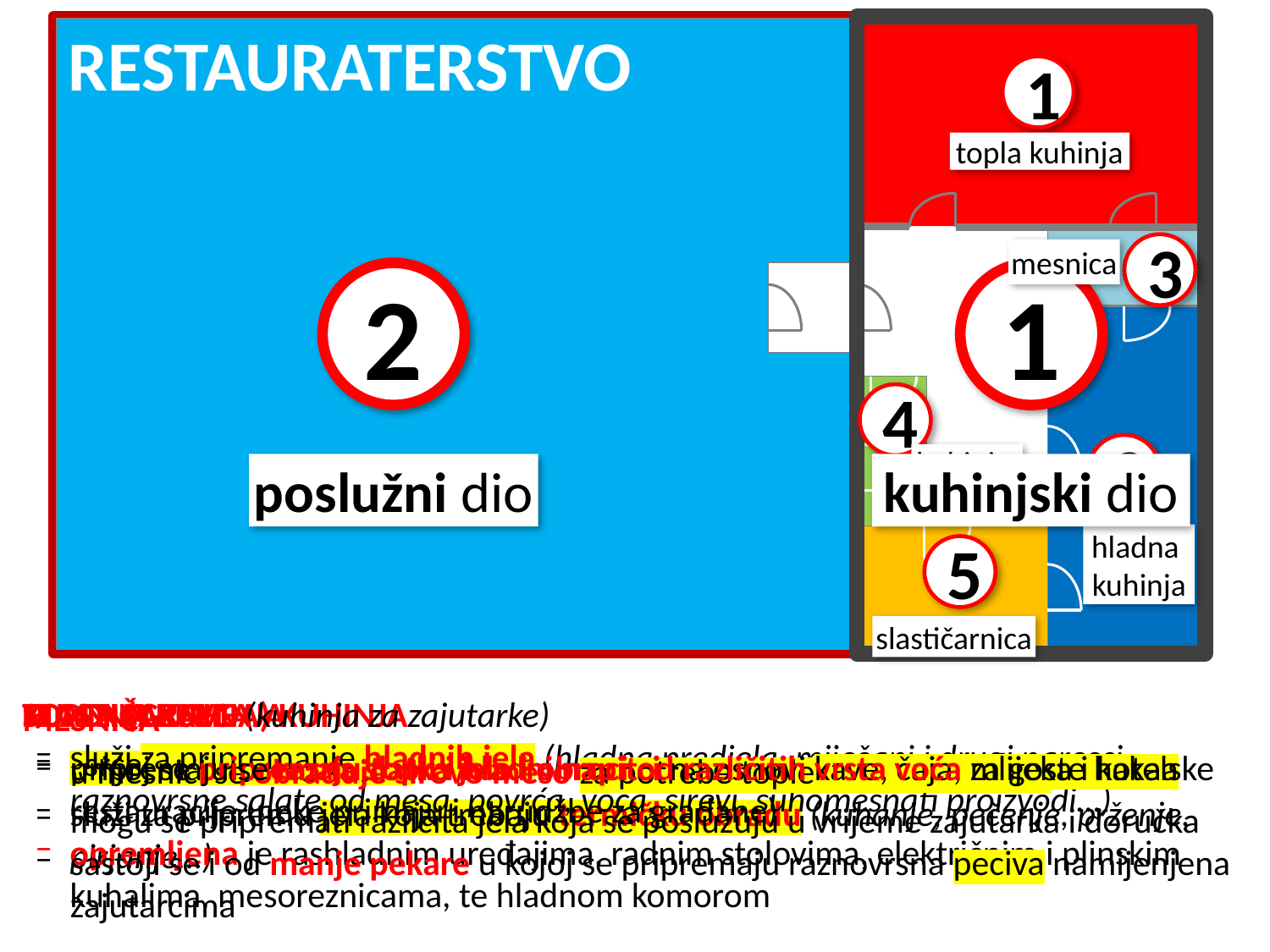

RESTAURATERSTVO

1
topla kuhinja

3
mesnica

2
1

4

2

kuhinja
kave
poslužni dio
kuhinjski dio

hladna
kuhinja

5

slastičarnica
TOPLA (GLAVNA) KUHINJA
„srce” kuhinjskog odjela
služi za pripremu jela koja trebaju termičku obradu (kuhanje, pečenje, prženje, pirjanje…)
HLADNA KUHINJA
služi za pripremanje hladnih jela (hladna predjela, miješani i drugi naresci, raznovrsne salate od mesa, povrća, voća, sirevi, suhomesnati proizvodi…)
opremljena je rashladnim uređajima, radnim stolovima, električnim i plinskim kuhalima, mesoreznicama, te hladnom komorom
KUHINJA KAVE (kuhinja za zajutarke)
u njoj se pripremaju topli i hladni napitci na osnovi kave, čaja, mlijeka i kakaa
mogu se pripremati različita jela koja se poslužuju u vrijeme zajutarka i doručka
SLASTIČARNICA
pripremaju se razna slatka jela i obroci od različitih vrsta voća za goste hotelske restauracije (neke primaju i narudžbe za građane)
sastoji se i od manje pekare u kojoj se pripremaju raznovrsna peciva namijenjena zajutarcima
MESNICA
u mesnici se obrađuje sirovo meso za potrebe tople i hladne kuhinje